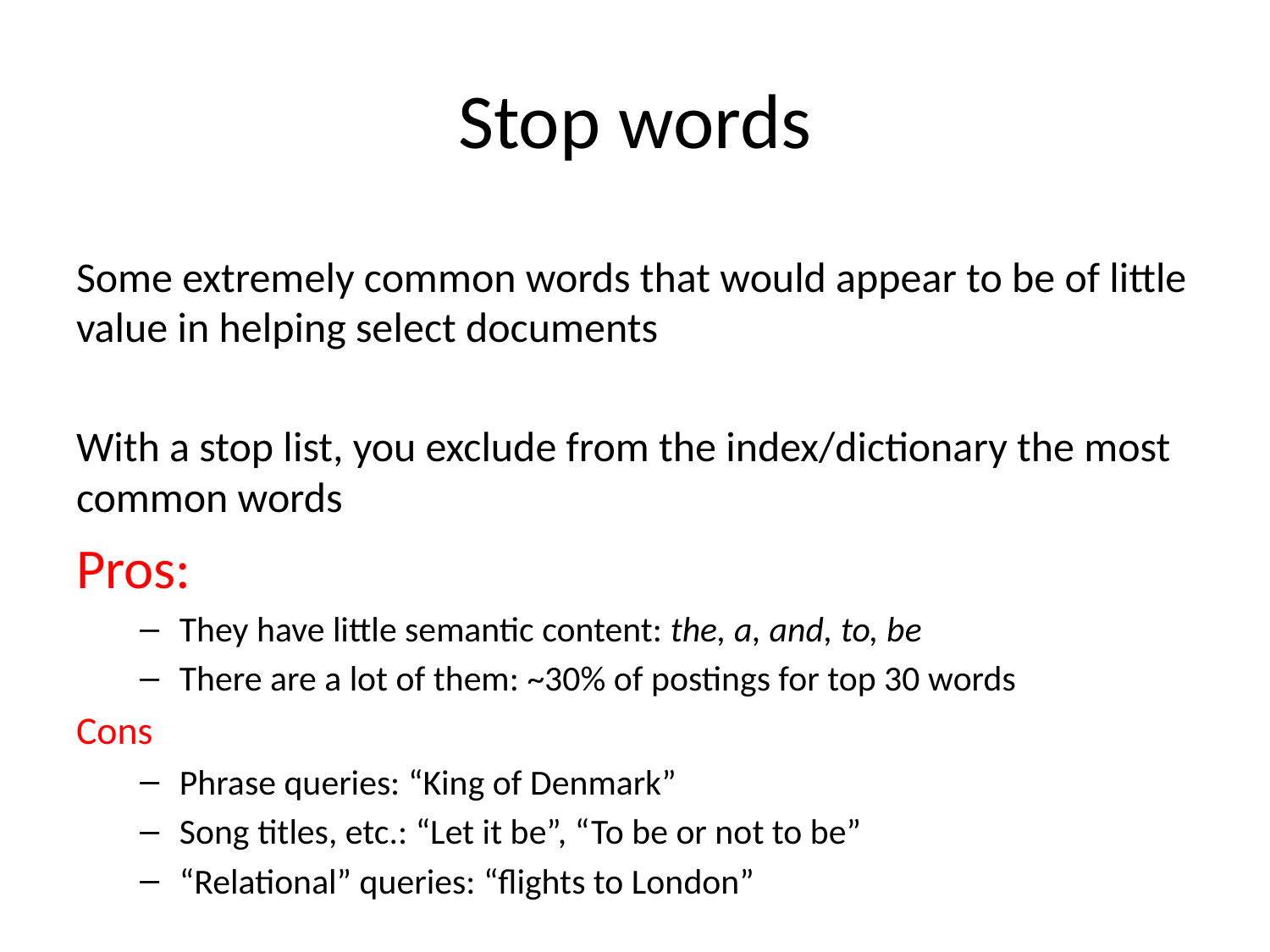

# Stop words
Some extremely common words that would appear to be of little value in helping select documents

With a stop list, you exclude from the index/dictionary the most common words
Pros:
They have little semantic content: the, a, and, to, be
There are a lot of them: ~30% of postings for top 30 words
Cons
Phrase queries: “King of Denmark”
Song titles, etc.: “Let it be”, “To be or not to be”
“Relational” queries: “flights to London”